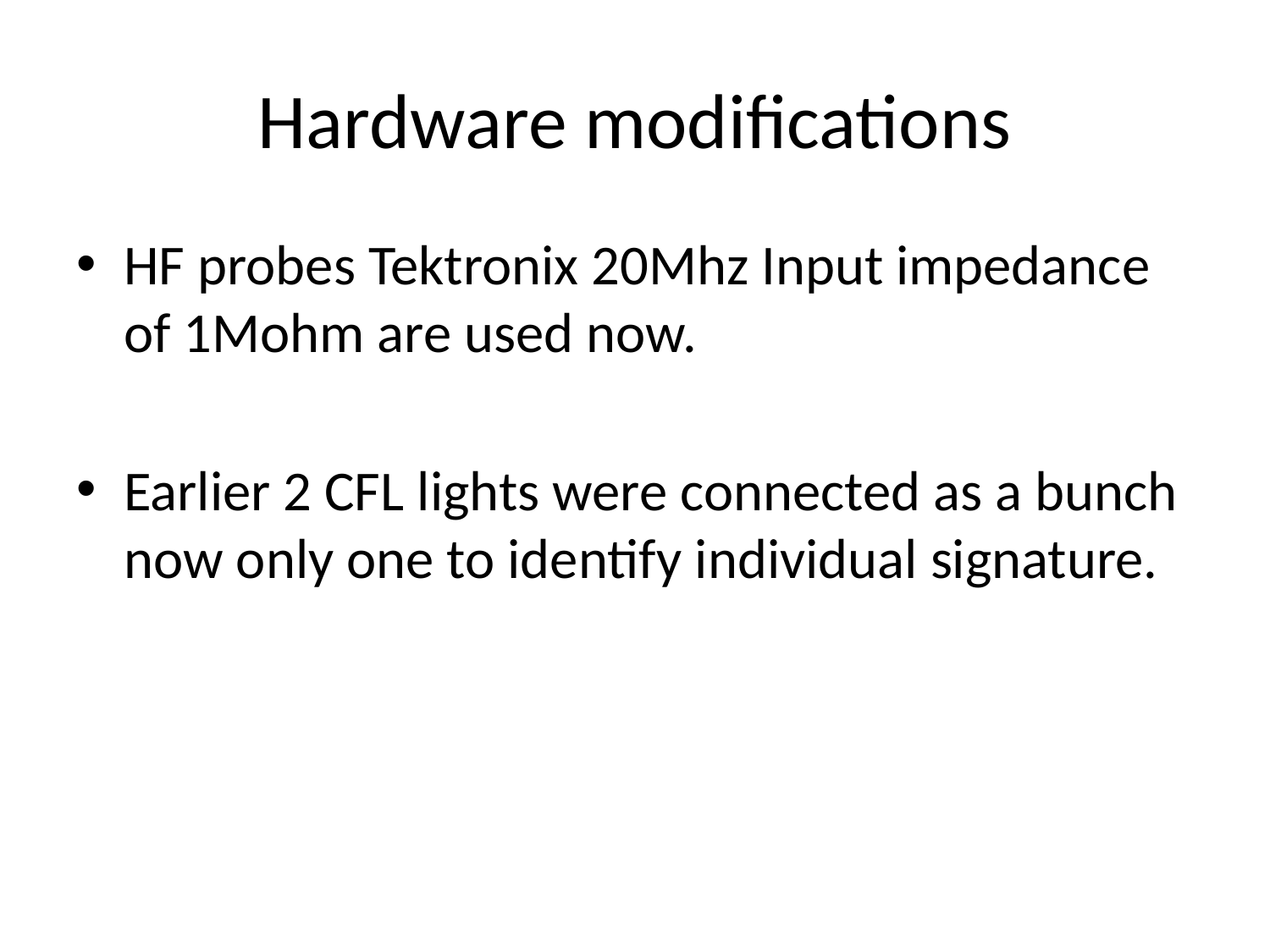

# Hardware modifications
HF probes Tektronix 20Mhz Input impedance of 1Mohm are used now.

Earlier 2 CFL lights were connected as a bunch now only one to identify individual signature.